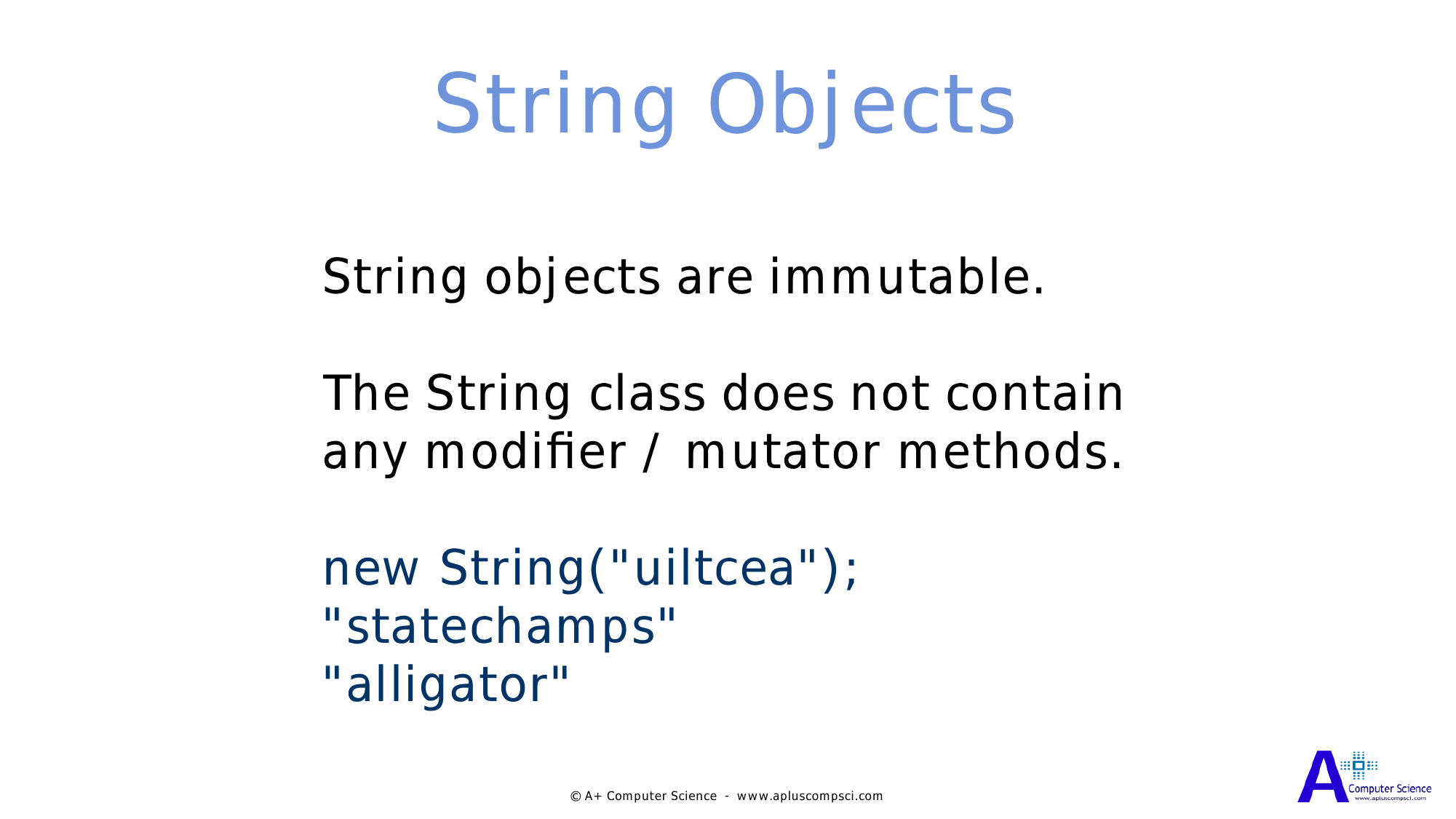

String Objects
String objects are immutable.

The String class does not contain
any modifier / mutator methods.

new String("uiltcea");
"statechamps"
"alligator"

© A+ Computer Science  -  www.apluscompsci.com